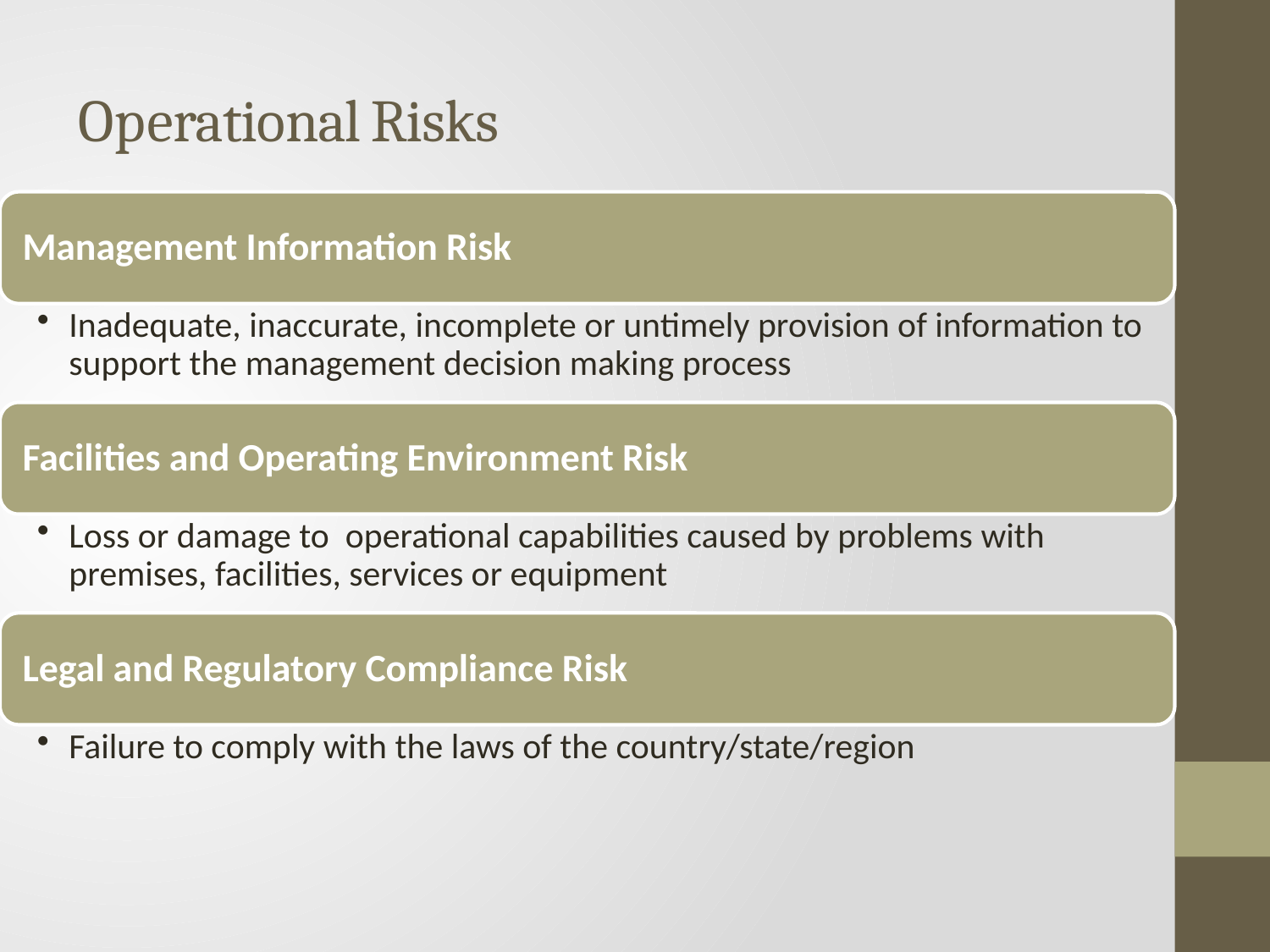

# Operational Risks
Management Information Risk
Inadequate, inaccurate, incomplete or untimely provision of information to support the management decision making process
Facilities and Operating Environment Risk
Loss or damage to  operational capabilities caused by problems with premises, facilities, services or equipment
Legal and Regulatory Compliance Risk
Failure to comply with the laws of the country/state/region